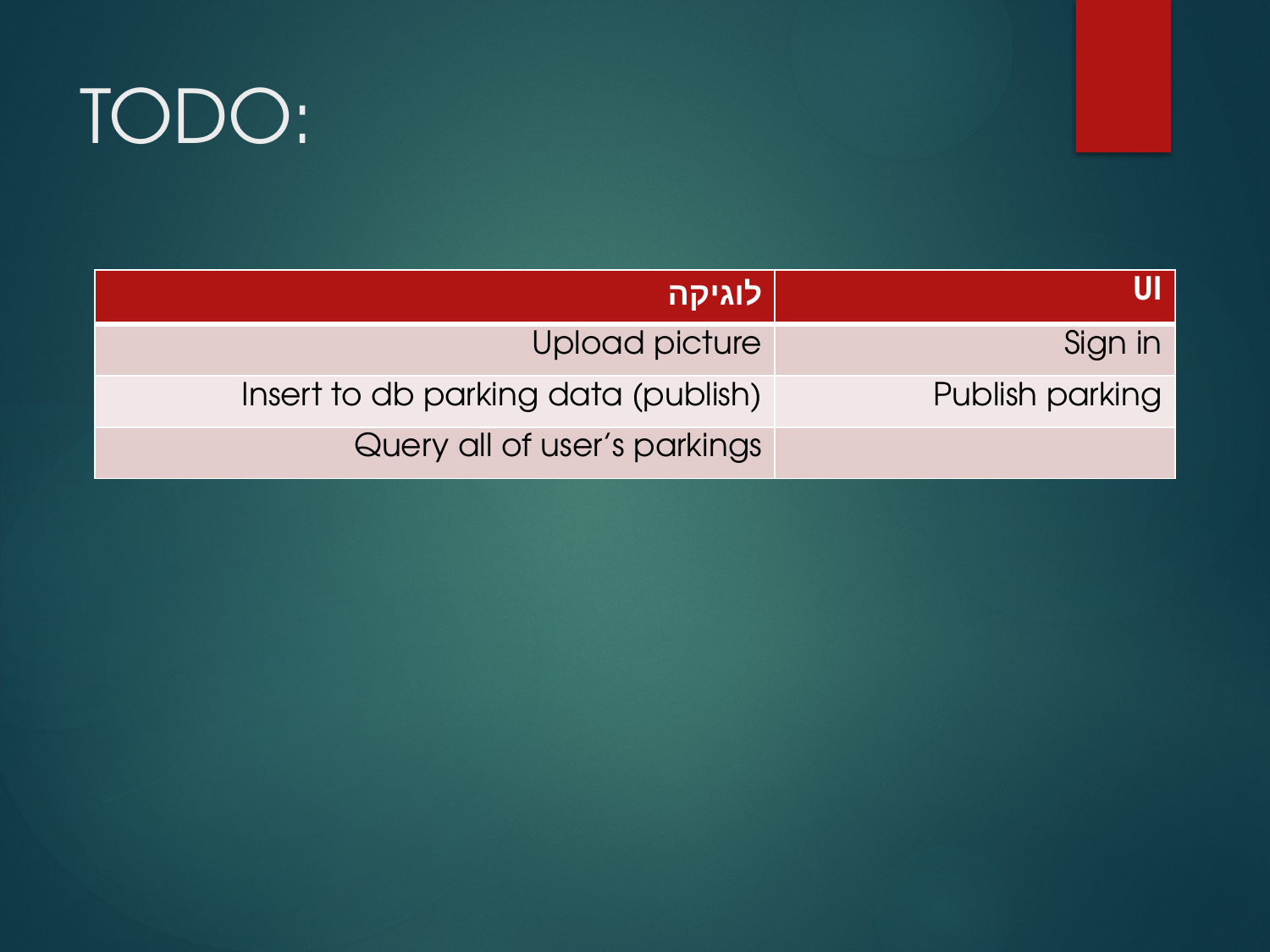

# TODO:
| לוגיקה | UI |
| --- | --- |
| Upload picture | Sign in |
| Insert to db parking data (publish) | Publish parking |
| Query all of user’s parkings |  |